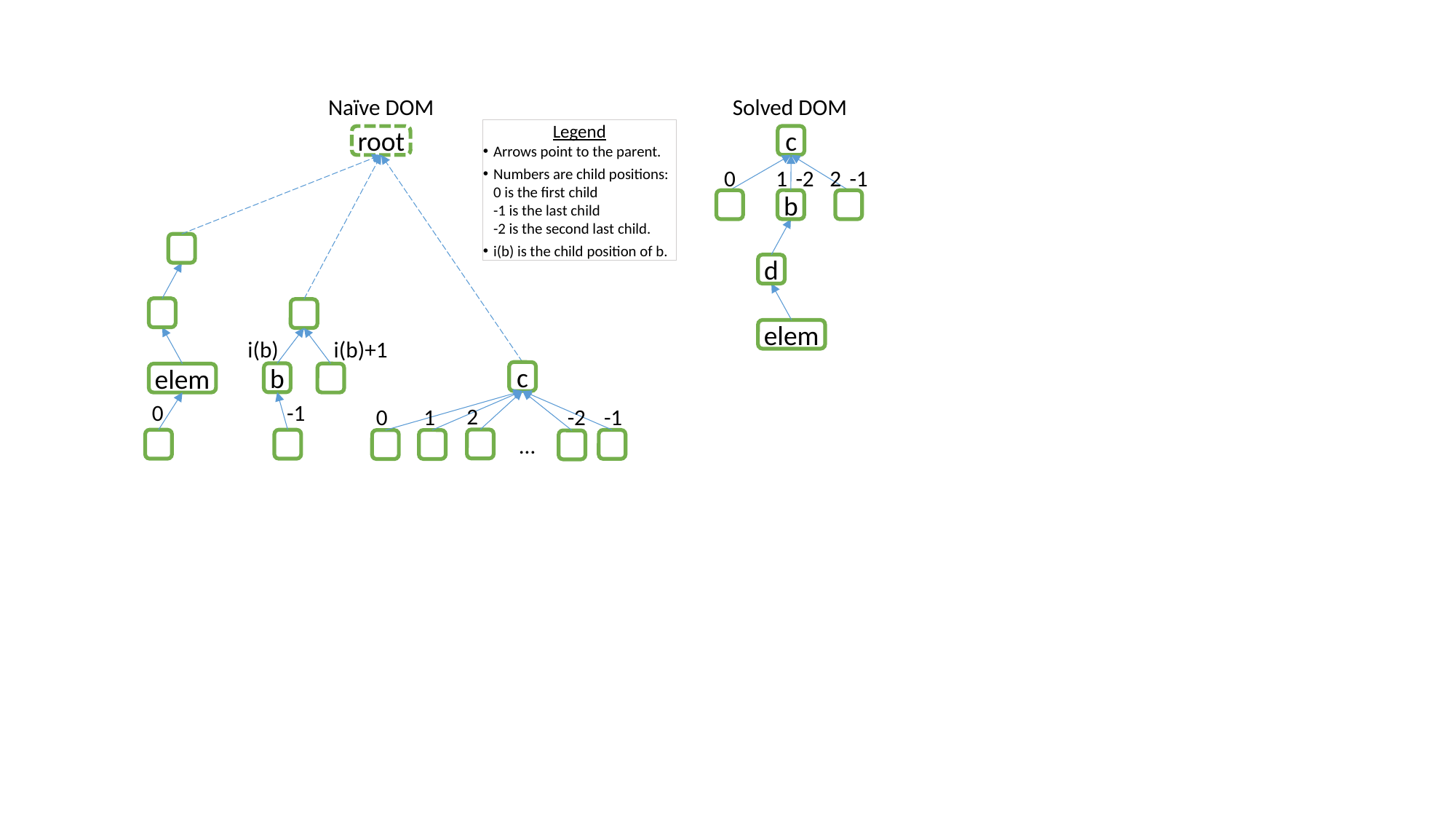

Naïve DOM
Solved DOM
Legend
Arrows point to the parent.
Numbers are child positions:
0 is the first child
-1 is the last child
-2 is the second last child.
i(b) is the child position of b.
c
1
-2
0
2
-1
b

d
elem
root

elem
0

i(b)
i(b)+1
b

-1

c
-1
-2

2
0
1

…